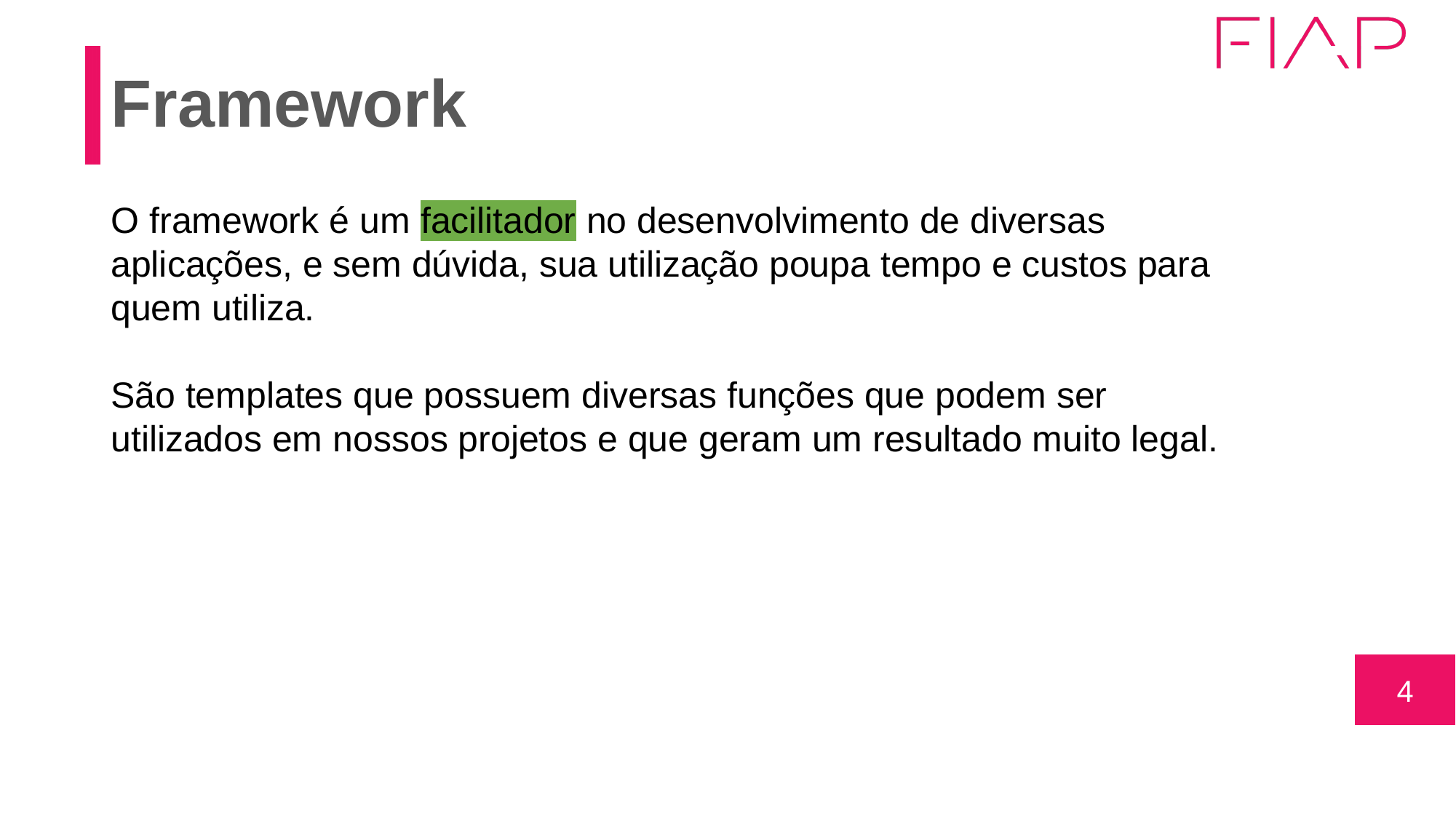

# Framework
O framework é um facilitador no desenvolvimento de diversas aplicações, e sem dúvida, sua utilização poupa tempo e custos para quem utiliza.

São templates que possuem diversas funções que podem ser utilizados em nossos projetos e que geram um resultado muito legal.
4